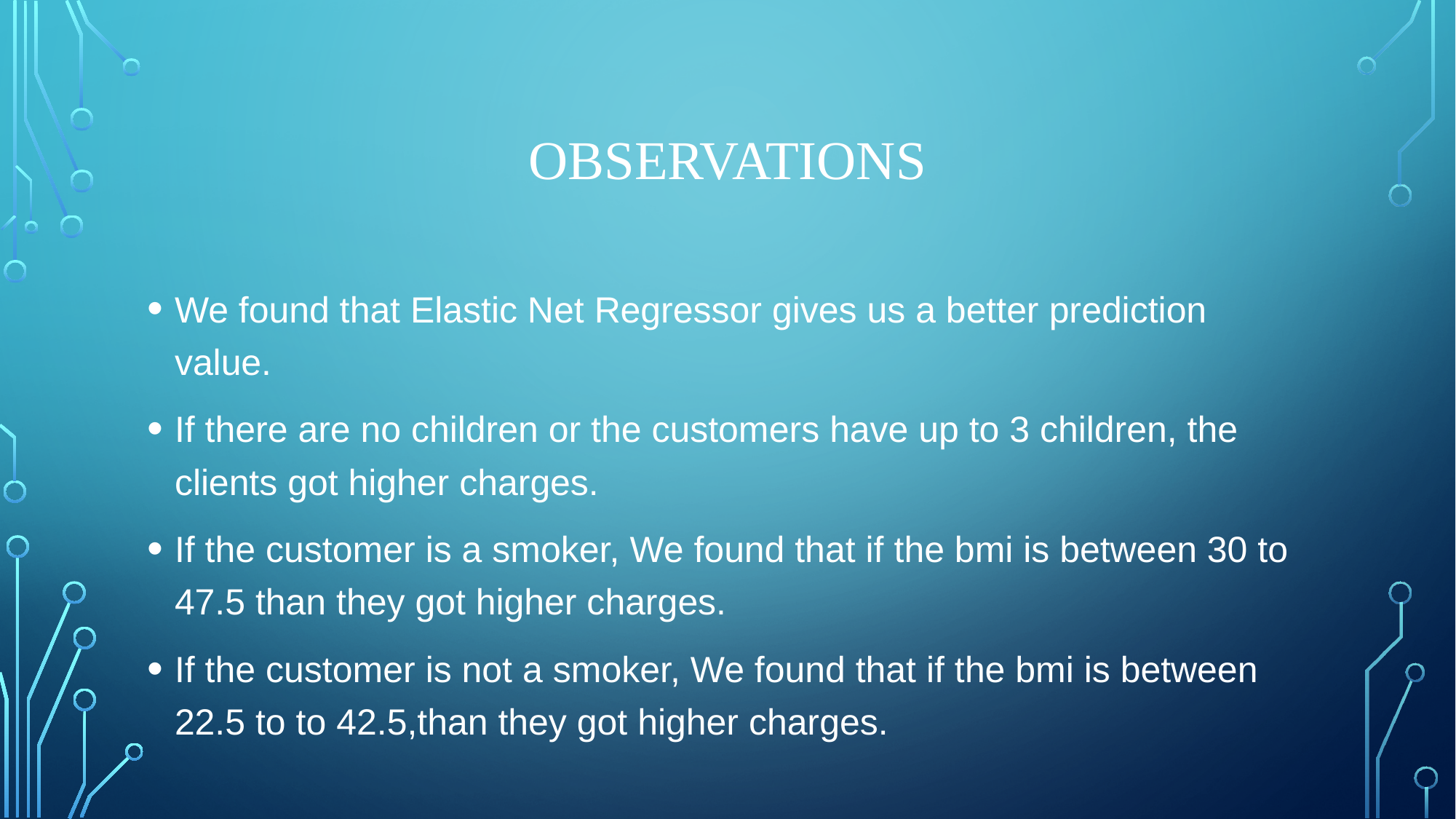

# Observations
We found that Elastic Net Regressor gives us a better prediction value.
If there are no children or the customers have up to 3 children, the clients got higher charges.
If the customer is a smoker, We found that if the bmi is between 30 to 47.5 than they got higher charges.
If the customer is not a smoker, We found that if the bmi is between 22.5 to to 42.5,than they got higher charges.